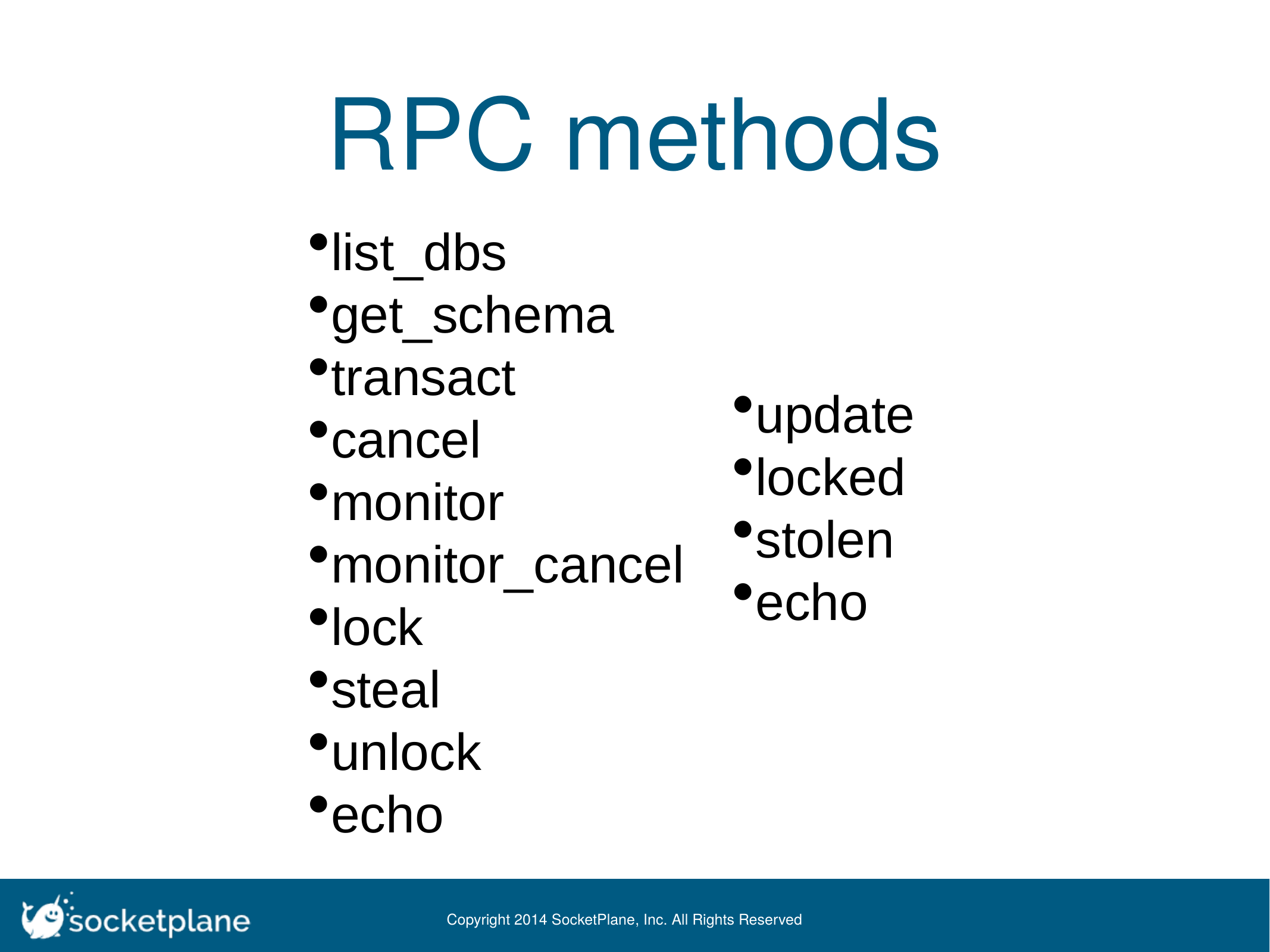

# RPC methods
list_dbs
get_schema
transact
cancel
monitor
monitor_cancel
lock
steal
unlock
echo
update
locked
stolen
echo